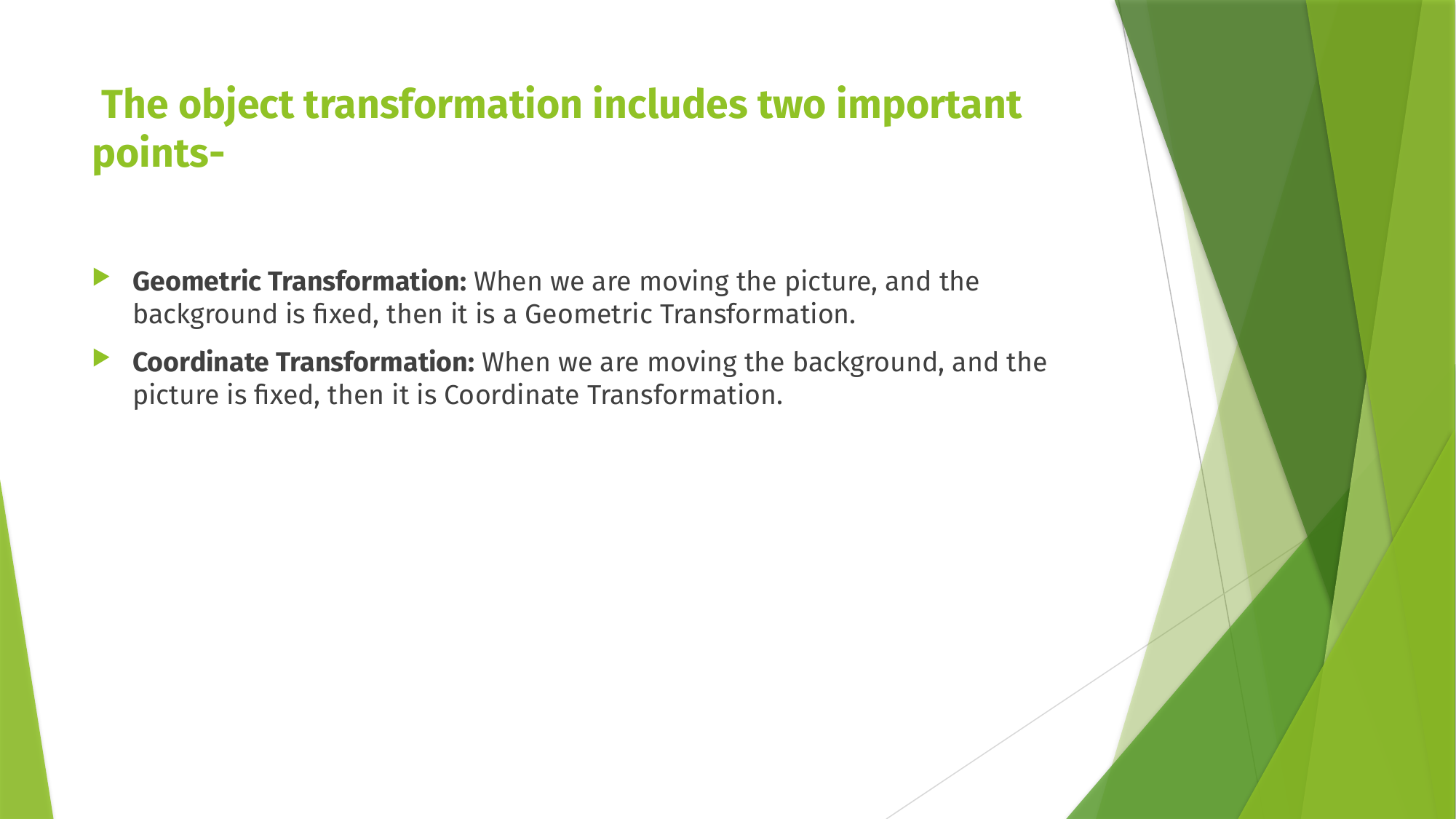

# The object transformation includes two important points-
Geometric Transformation: When we are moving the picture, and the background is fixed, then it is a Geometric Transformation.
Coordinate Transformation: When we are moving the background, and the picture is fixed, then it is Coordinate Transformation.